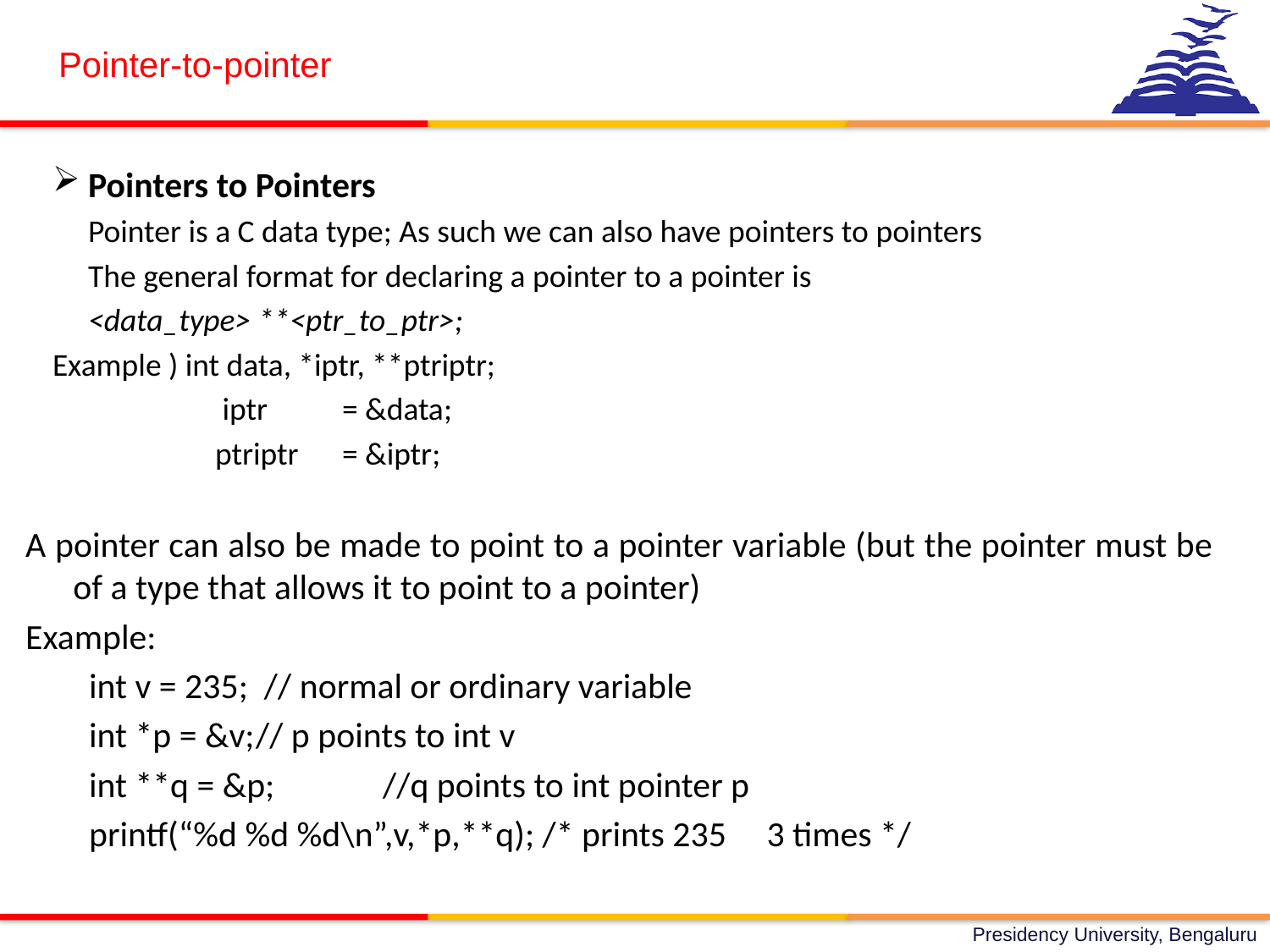

Pointer-to-pointer
Pointers to Pointers
	Pointer is a C data type; As such we can also have pointers to pointers
	The general format for declaring a pointer to a pointer is
	<data_type> **<ptr_to_ptr>;
Example ) int data, *iptr, **ptriptr;
		 iptr   	= &data;
		ptriptr  	= &iptr;
A pointer can also be made to point to a pointer variable (but the pointer must be of a type that allows it to point to a pointer)
Example:
int v = 235;  // normal or ordinary variable
int *p = &v;	// p points to int v
int **q = &p;	//q points to int pointer p
printf(“%d %d %d\n”,v,*p,**q); /* prints 235     3 times */